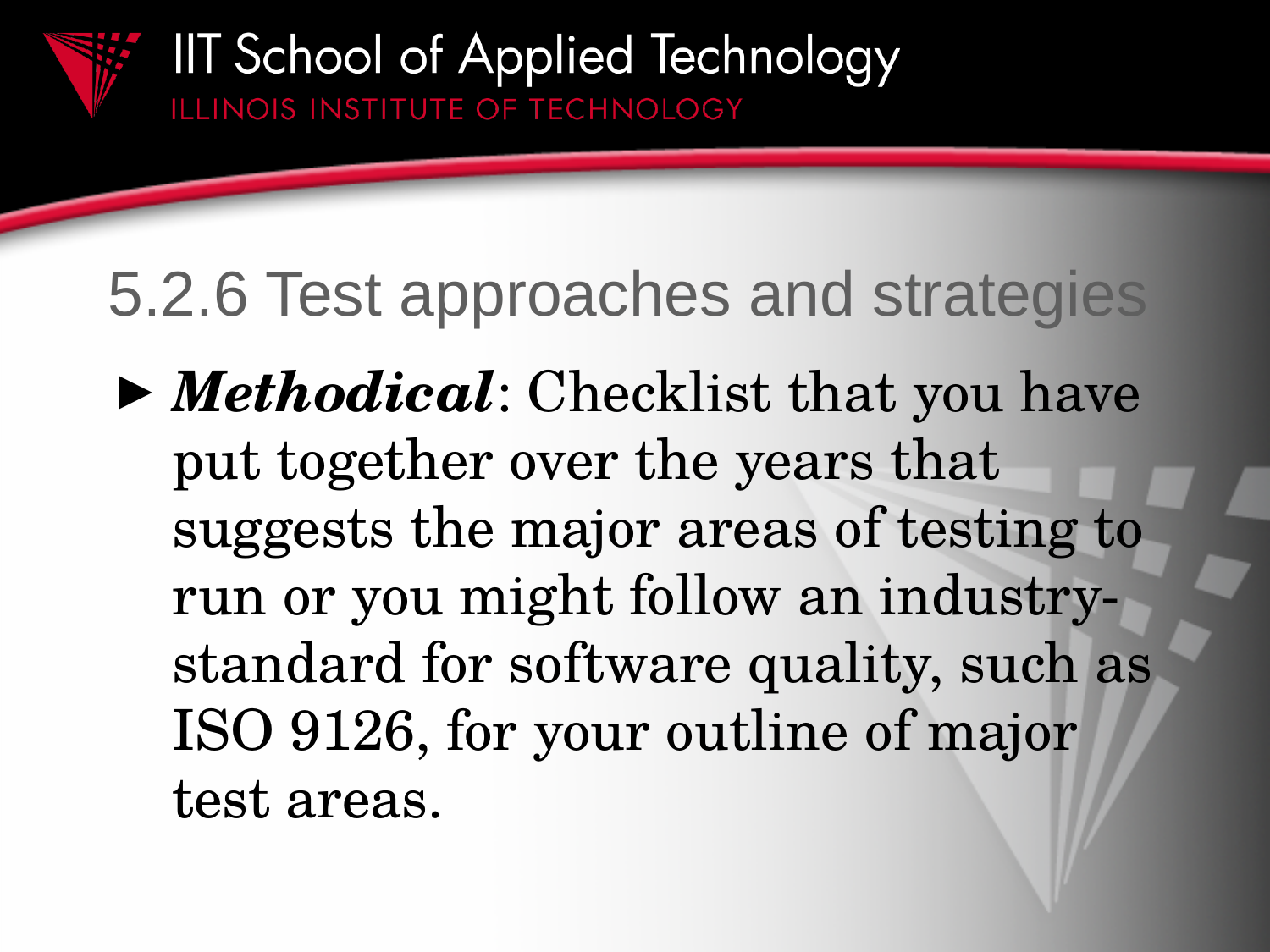

# 5.2.6 Test approaches and strategies
Methodical: Checklist that you have put together over the years that suggests the major areas of testing to run or you might follow an industry-standard for software quality, such as ISO 9126, for your outline of major test areas.